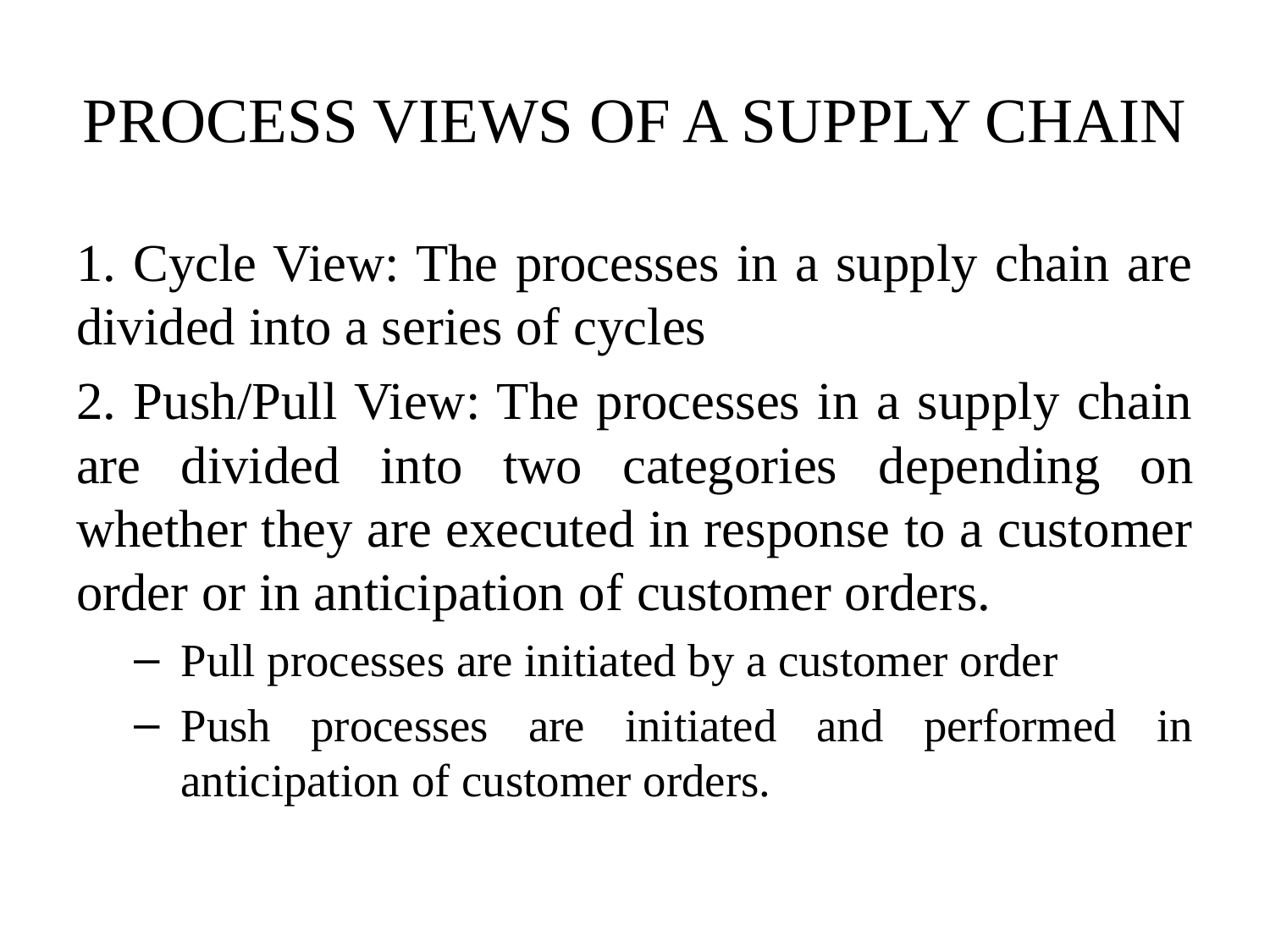

# PROCESS VIEWS OF A SUPPLY CHAIN
1. Cycle View: The processes in a supply chain are divided into a series of cycles
2. Push/Pull View: The processes in a supply chain are divided into two categories depending on whether they are executed in response to a customer order or in anticipation of customer orders.
Pull processes are initiated by a customer order
Push processes are initiated and performed in anticipation of customer orders.